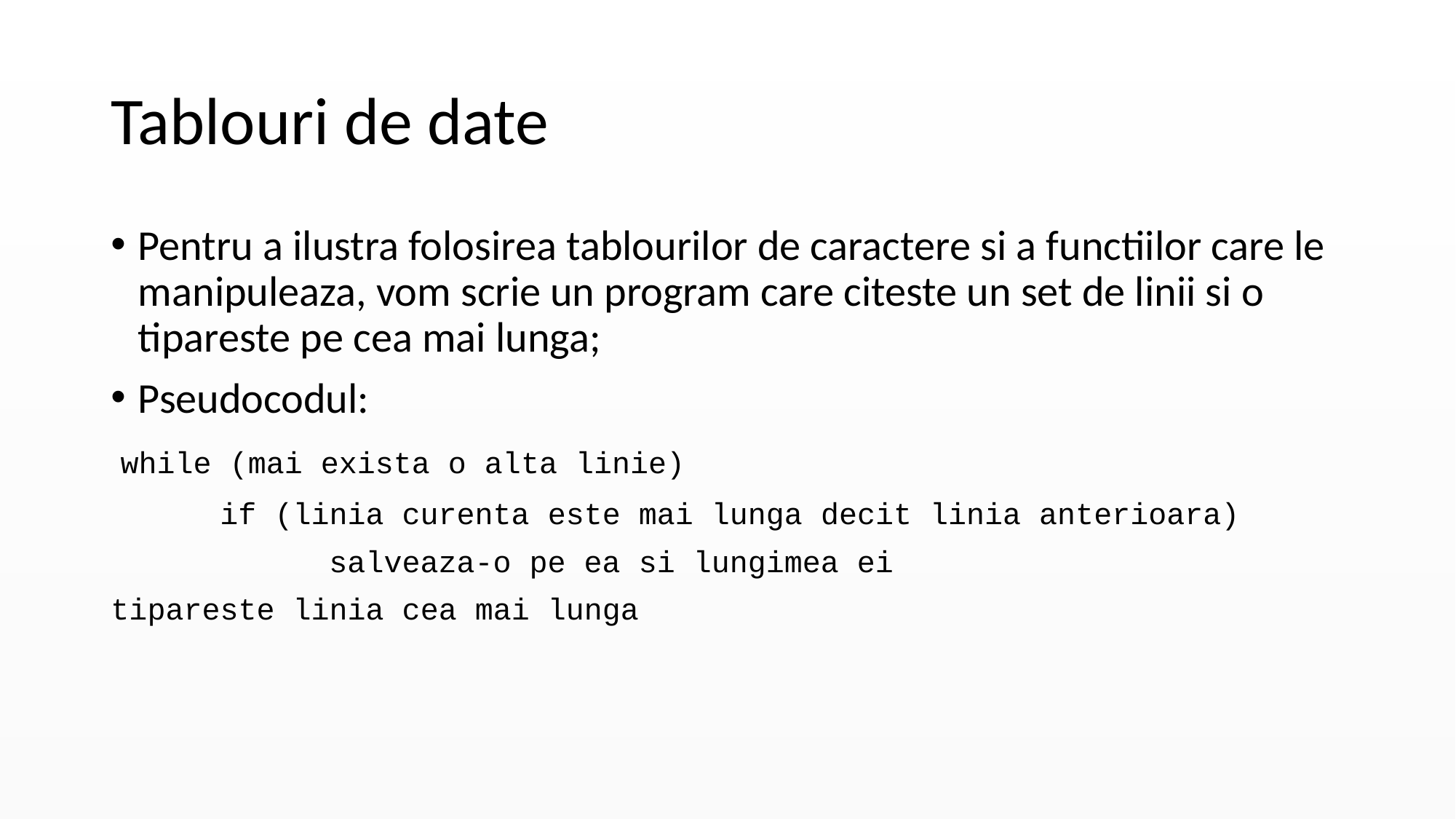

# Tablouri de date
Pentru a ilustra folosirea tablourilor de caractere si a functiilor care le manipuleaza, vom scrie un program care citeste un set de linii si o tipareste pe cea mai lunga;
Pseudocodul:
 while (mai exista o alta linie)
	if (linia curenta este mai lunga decit linia anterioara)
		salveaza-o pe ea si lungimea ei
tipareste linia cea mai lunga